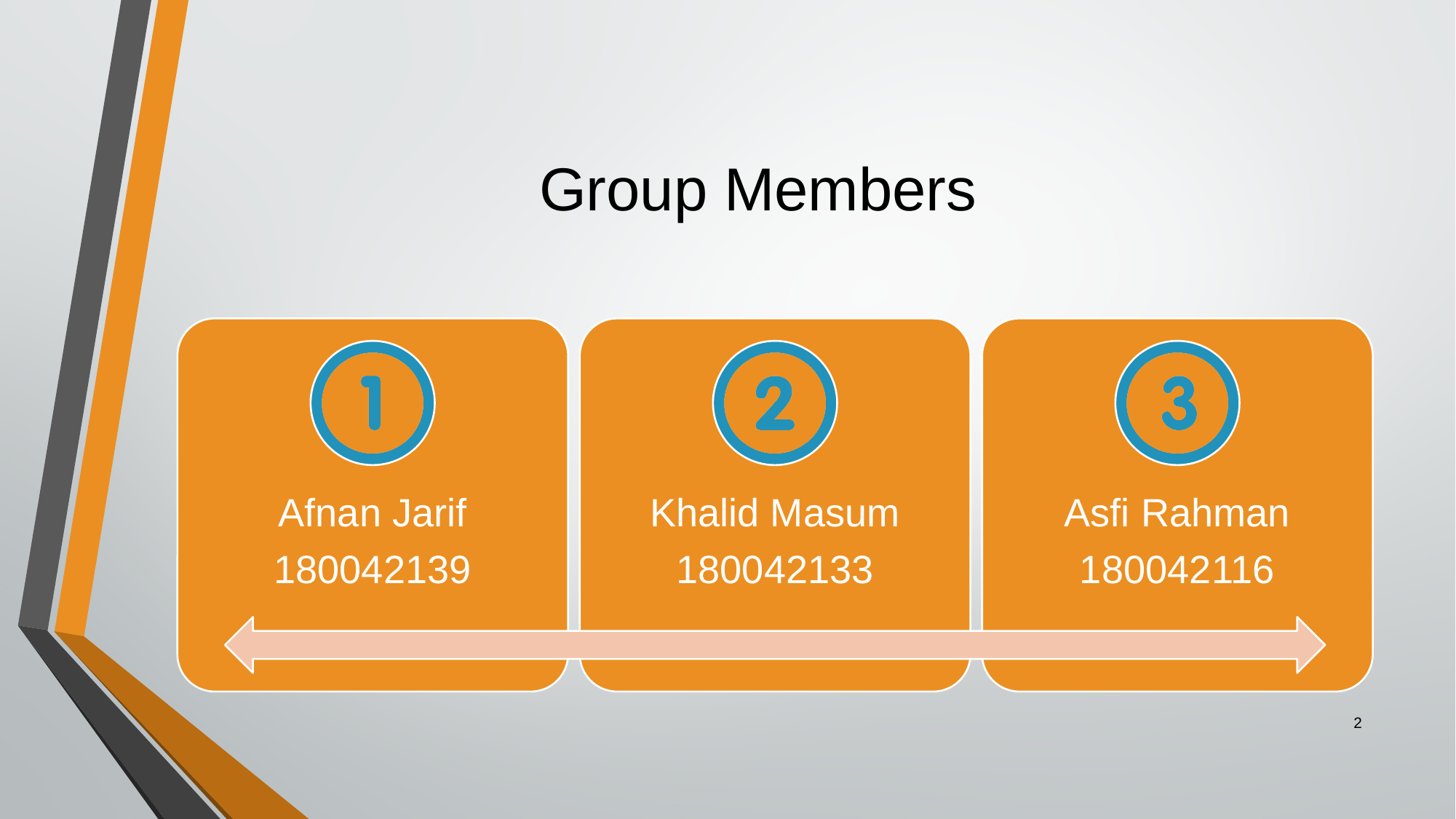

# Group Members
Afnan Jarif
180042139
Khalid Masum
180042133
Asfi Rahman
180042116
2